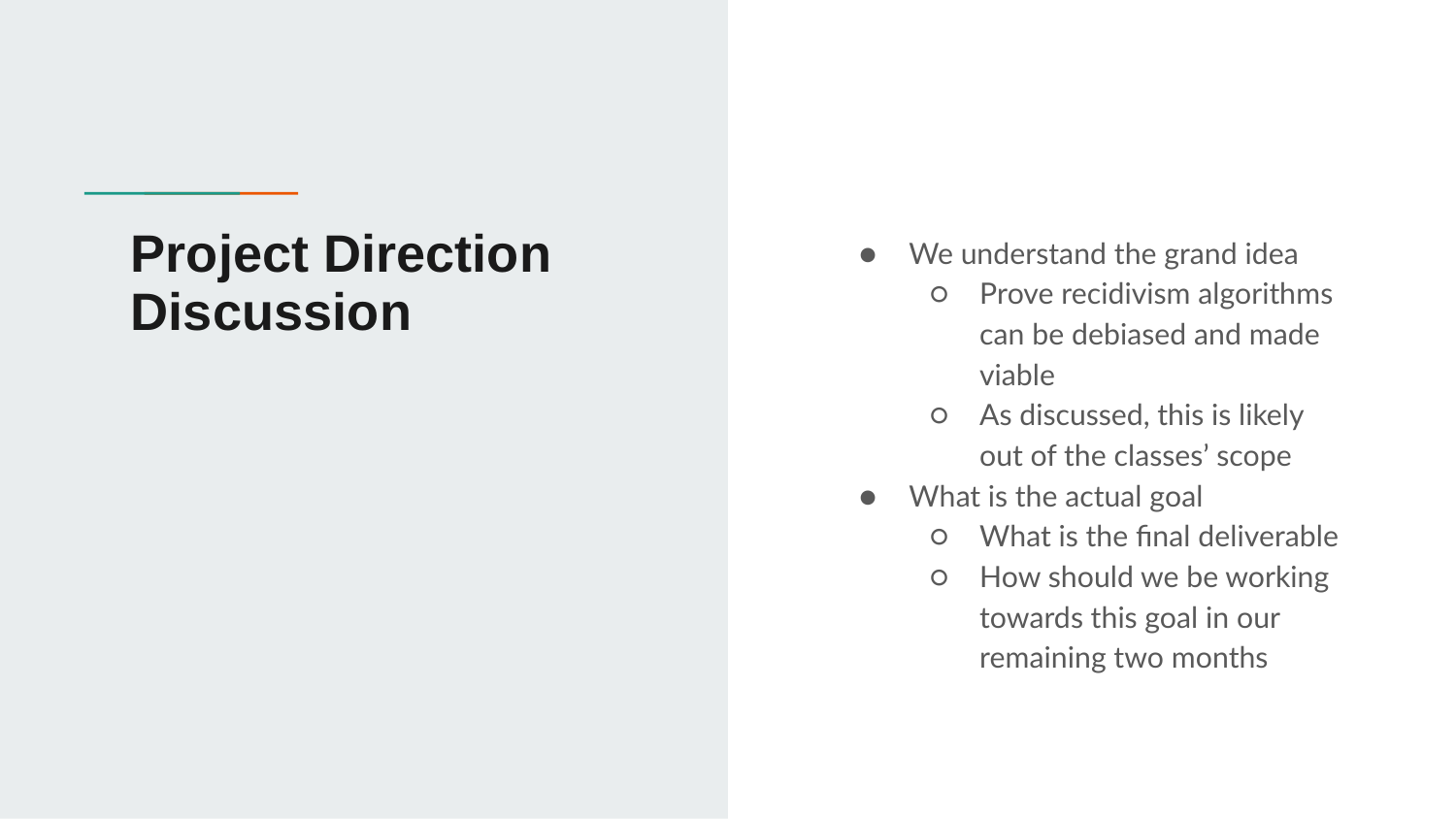

# Project Direction Discussion
We understand the grand idea
Prove recidivism algorithms can be debiased and made viable
As discussed, this is likely out of the classes’ scope
What is the actual goal
What is the final deliverable
How should we be working towards this goal in our remaining two months